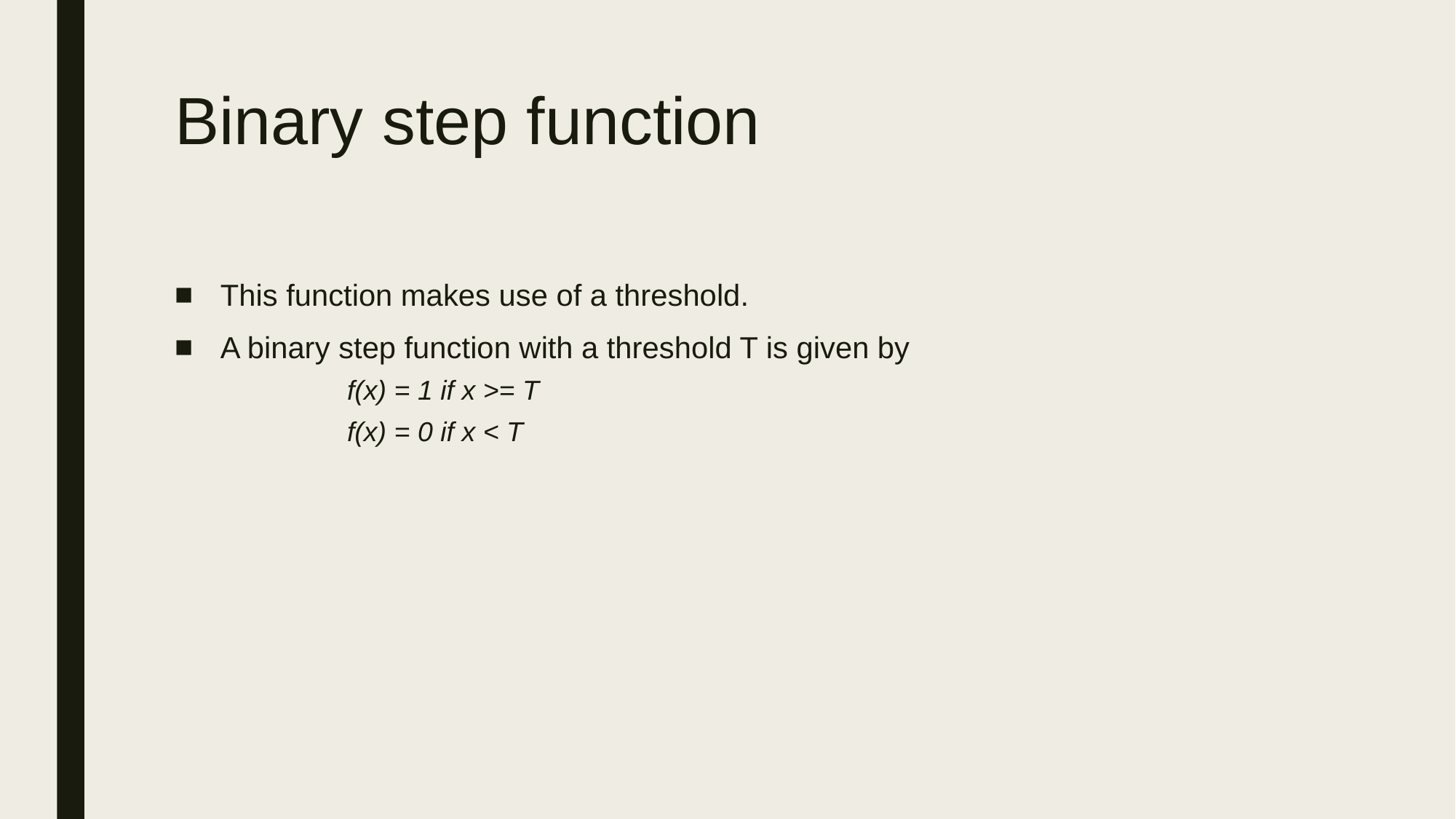

# Binary step function
This function makes use of a threshold.
A binary step function with a threshold T is given by
f(x) = 1 if x >= T
f(x) = 0 if x < T